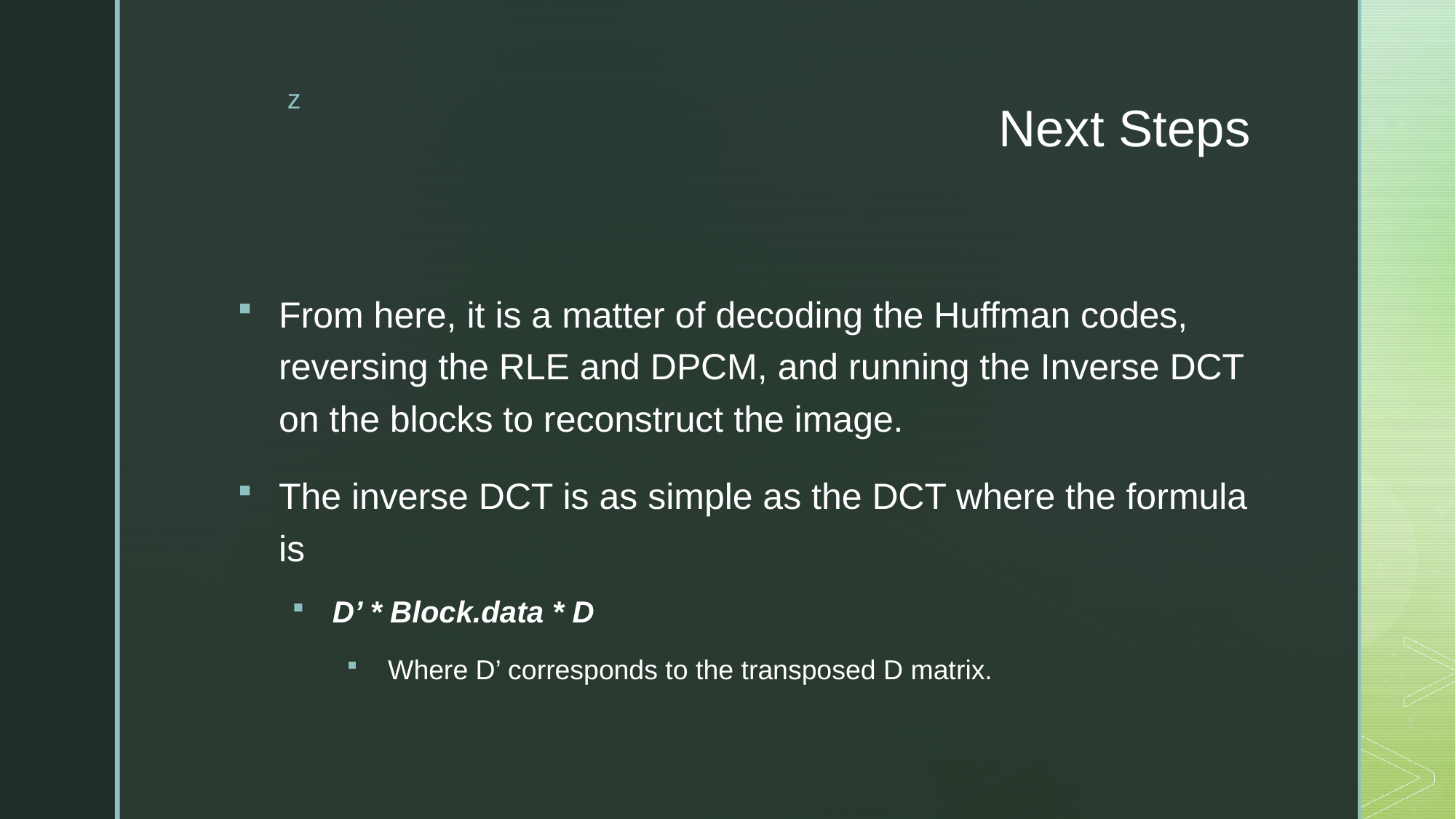

# Next Steps
From here, it is a matter of decoding the Huffman codes, reversing the RLE and DPCM, and running the Inverse DCT on the blocks to reconstruct the image.
The inverse DCT is as simple as the DCT where the formula is
D’ * Block.data * D
Where D’ corresponds to the transposed D matrix.